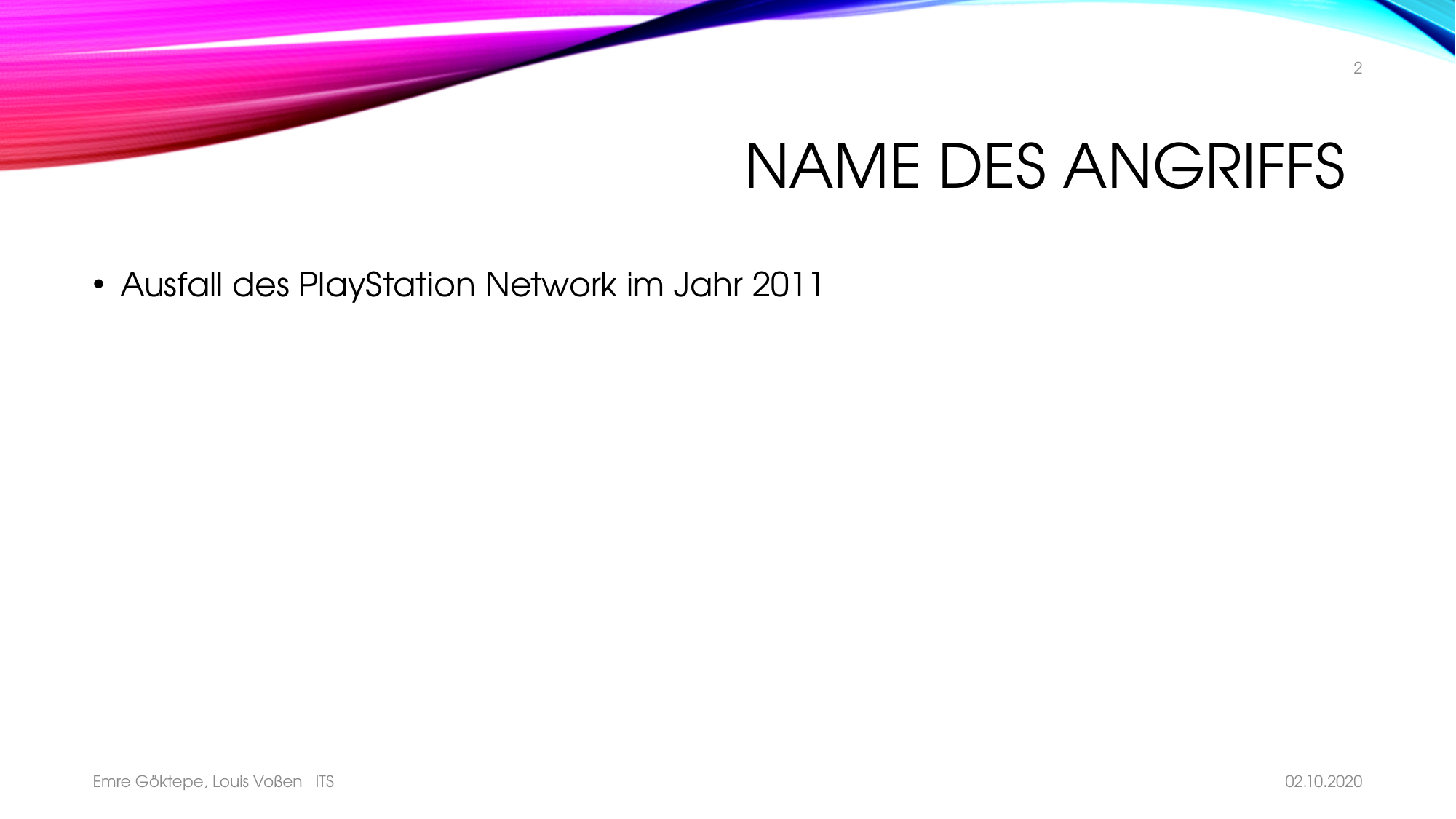

2
# Name des Angriffs
Ausfall des PlayStation Network im Jahr 2011

Emre Göktepe, Louis Voßen   ITS
02.10.2020